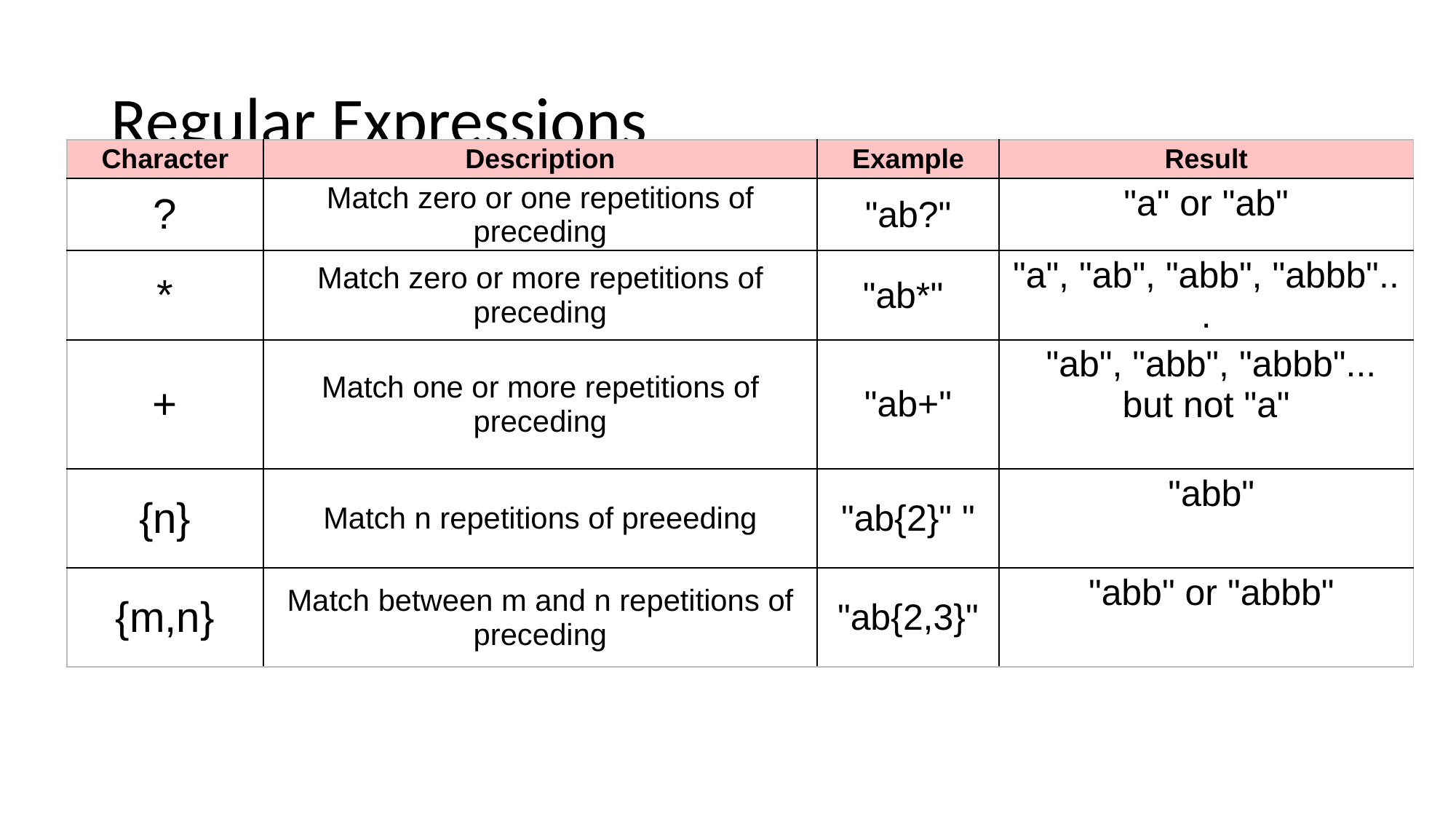

# Regular Expressions
| Character | Description | Example | Result |
| --- | --- | --- | --- |
| ? | Match zero or one repetitions of preceding | "ab?" | "a" or "ab" |
| \* | Match zero or more repetitions of preceding | "ab\*" | "a", "ab", "abb", "abbb"... |
| + | Match one or more repetitions of preceding | "ab+" | "ab", "abb", "abbb"... but not "a" |
| {n} | Match n repetitions of preeeding | "ab{2}" " | "abb" |
| {m,n} | Match between m and n repetitions of preceding | "ab{2,3}" | "abb" or "abbb" |